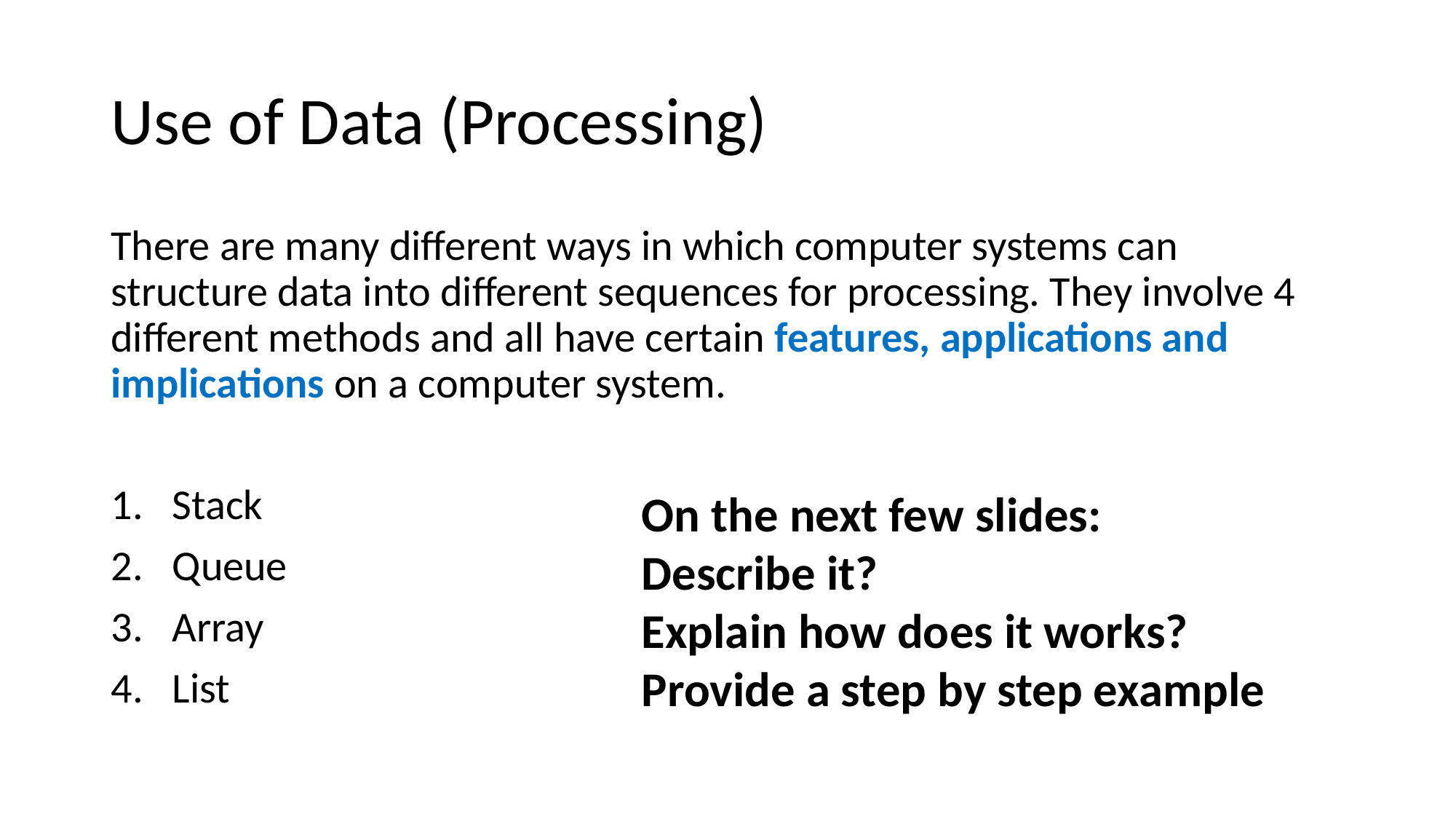

# Use of Data (Processing)
There are many different ways in which computer systems can structure data into different sequences for processing. They involve 4 different methods and all have certain features, applications and implications on a computer system.

Stack
Queue
Array
List
On the next few slides:
Describe it?
Explain how does it works?
Provide a step by step example